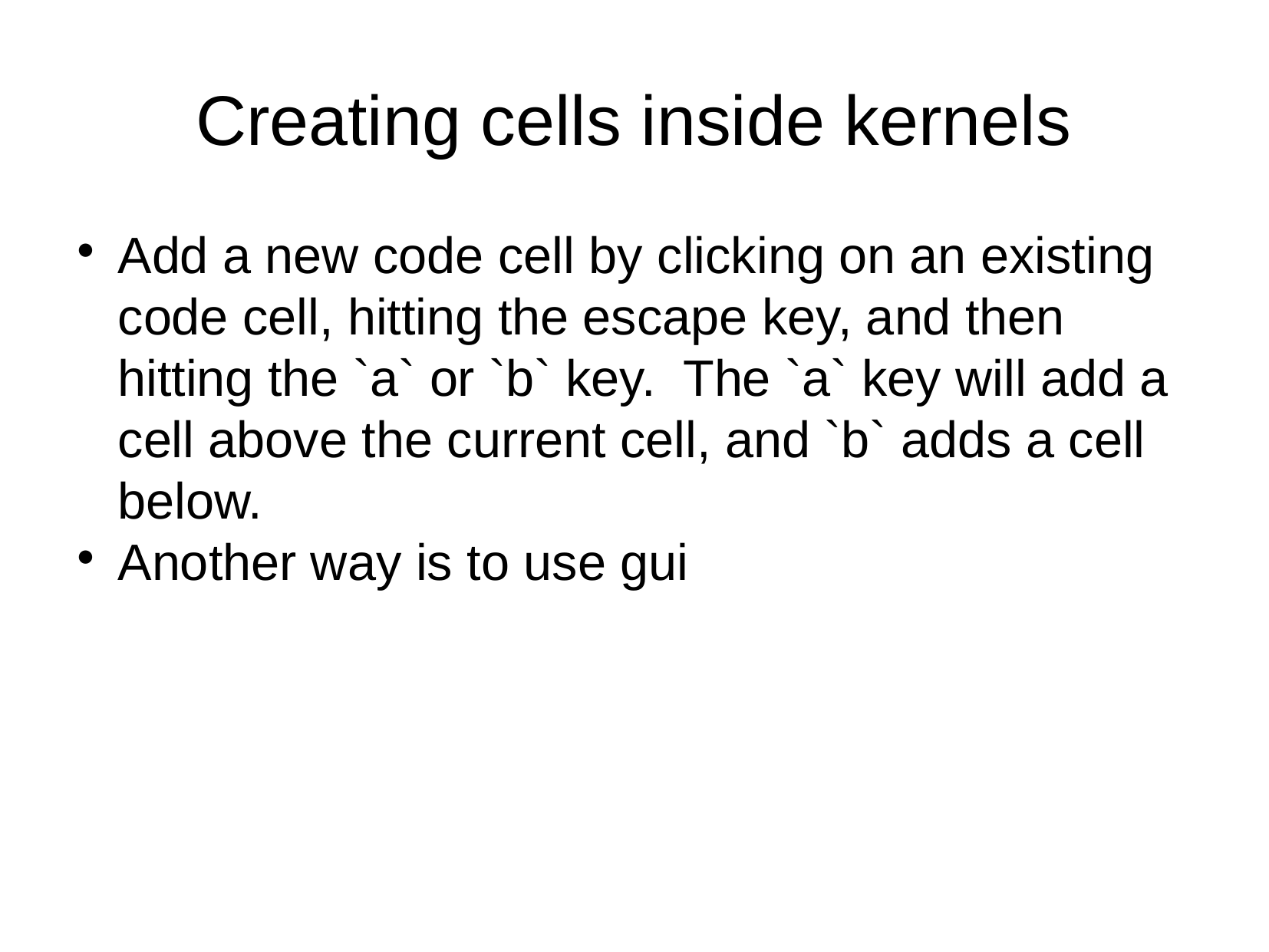

Creating cells inside kernels
Add a new code cell by clicking on an existing code cell, hitting the escape key, and then hitting the `a` or `b` key.  The `a` key will add a cell above the current cell, and `b` adds a cell below.
Another way is to use gui